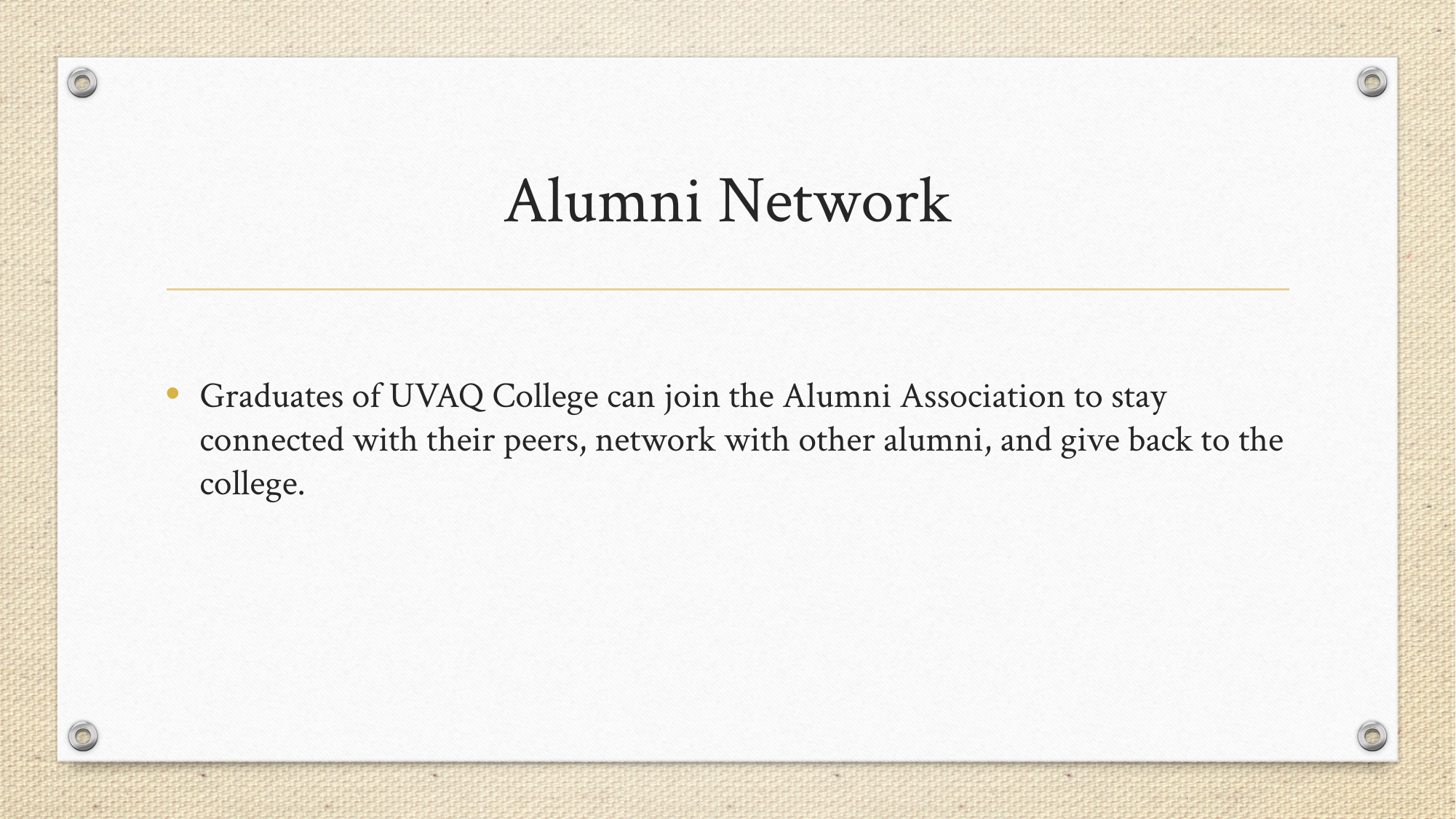

# Alumni Network

Graduates of UVAQ College can join the Alumni Association to stay connected with their peers, network with other alumni, and give back to the college.